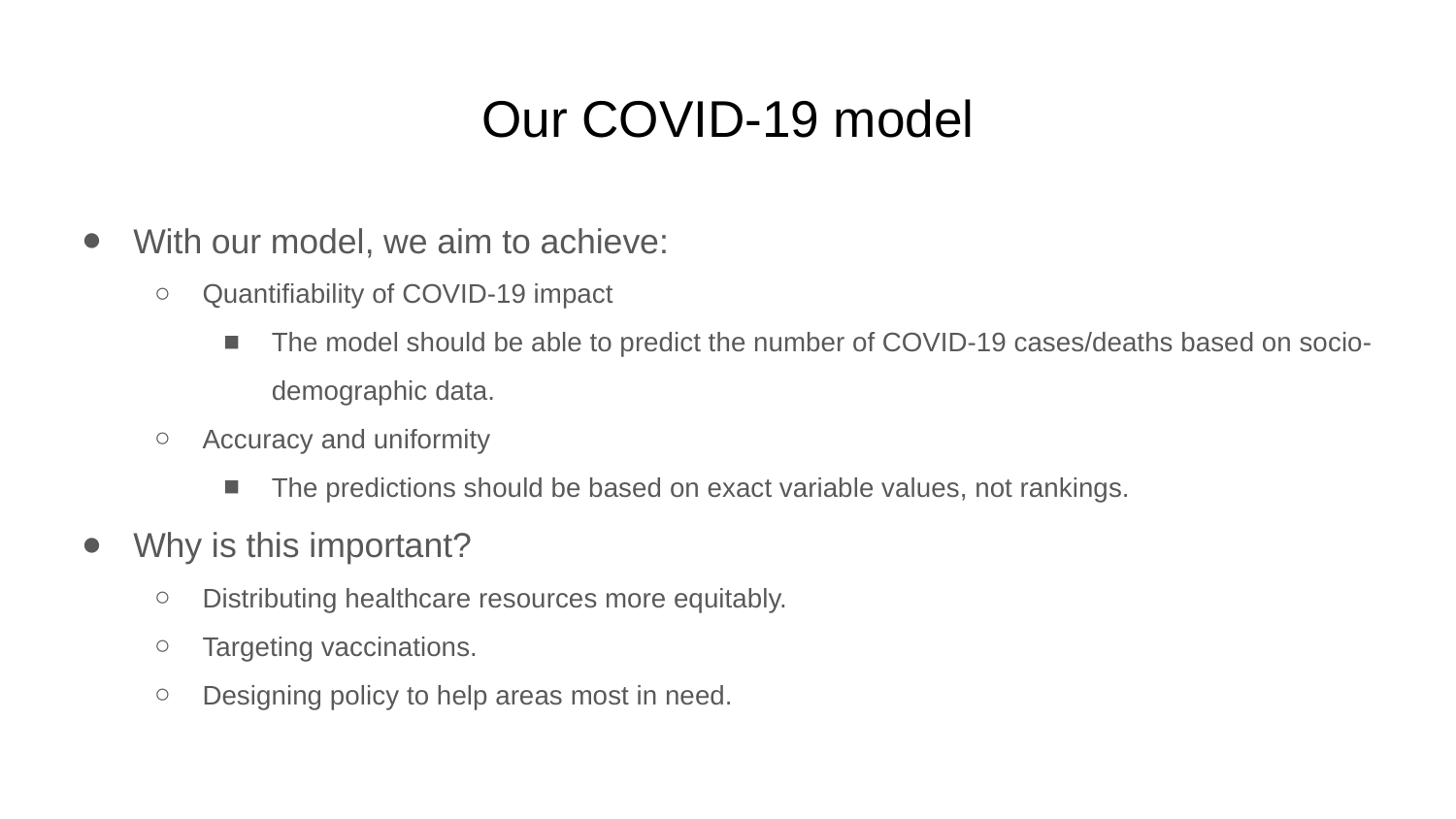

# Our COVID-19 model
With our model, we aim to achieve:
Quantifiability of COVID-19 impact
The model should be able to predict the number of COVID-19 cases/deaths based on socio-demographic data.
Accuracy and uniformity
The predictions should be based on exact variable values, not rankings.
Why is this important?
Distributing healthcare resources more equitably.
Targeting vaccinations.
Designing policy to help areas most in need.